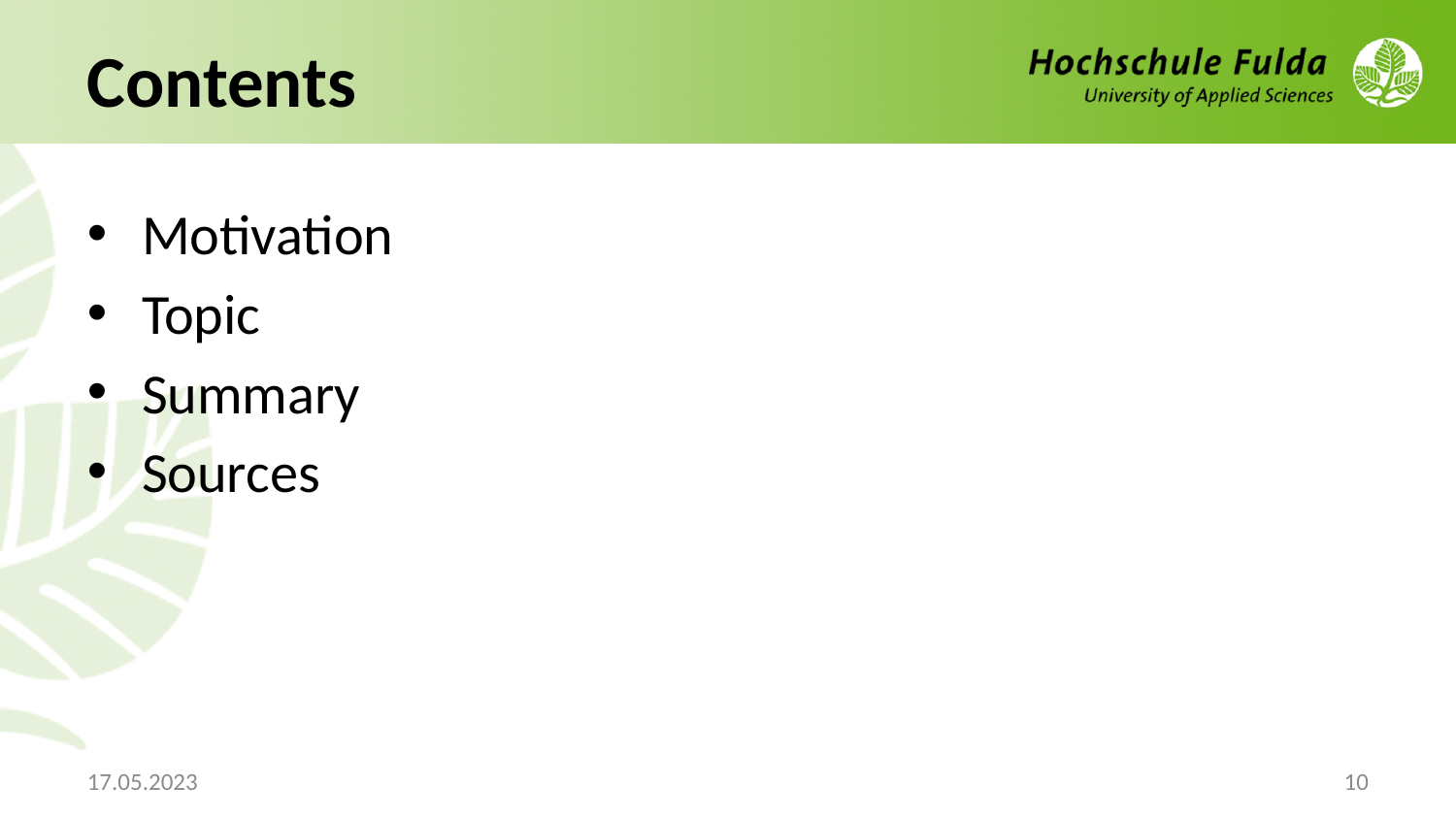

Contents
Motivation
Topic
Summary
Sources
17.05.2023
10